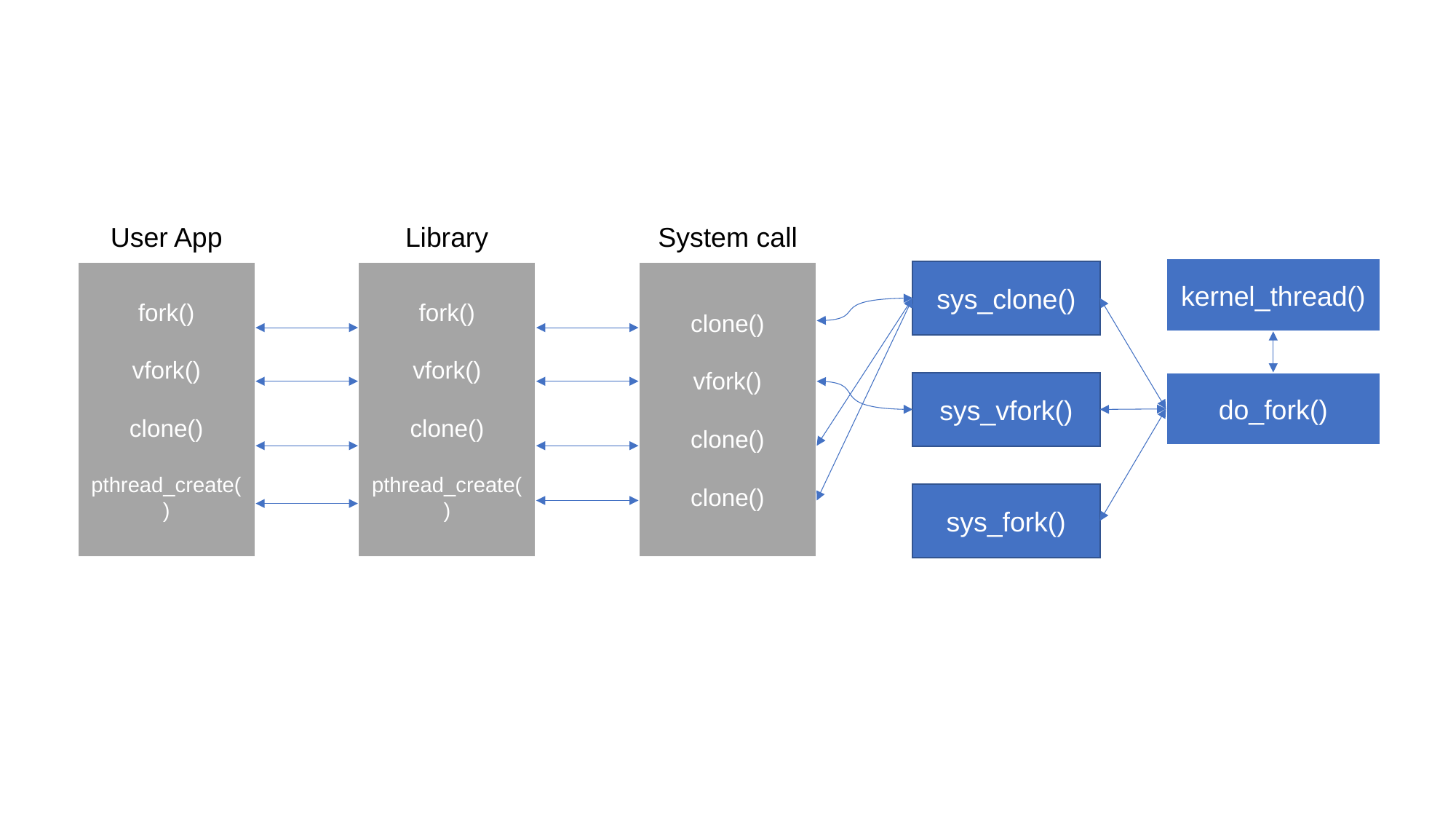

User App
Library
System call
kernel_thread()
fork()

vfork()

clone()

pthread_create()
fork()

vfork()

clone()

pthread_create()
clone()

vfork()

clone()

clone()
sys_clone()
do_fork()
sys_vfork()
sys_fork()